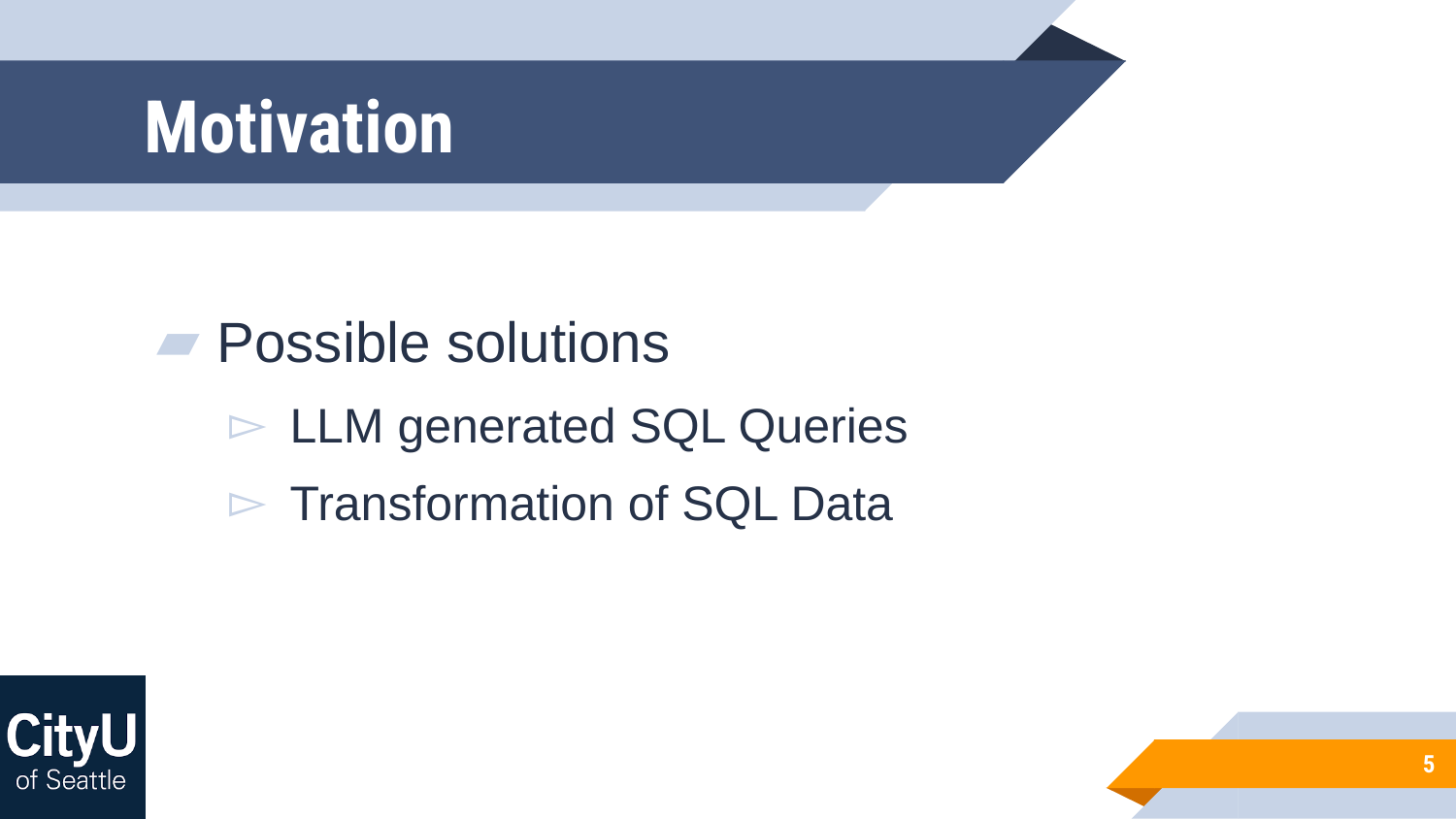

# Motivation
Possible solutions
LLM generated SQL Queries
Transformation of SQL Data

5